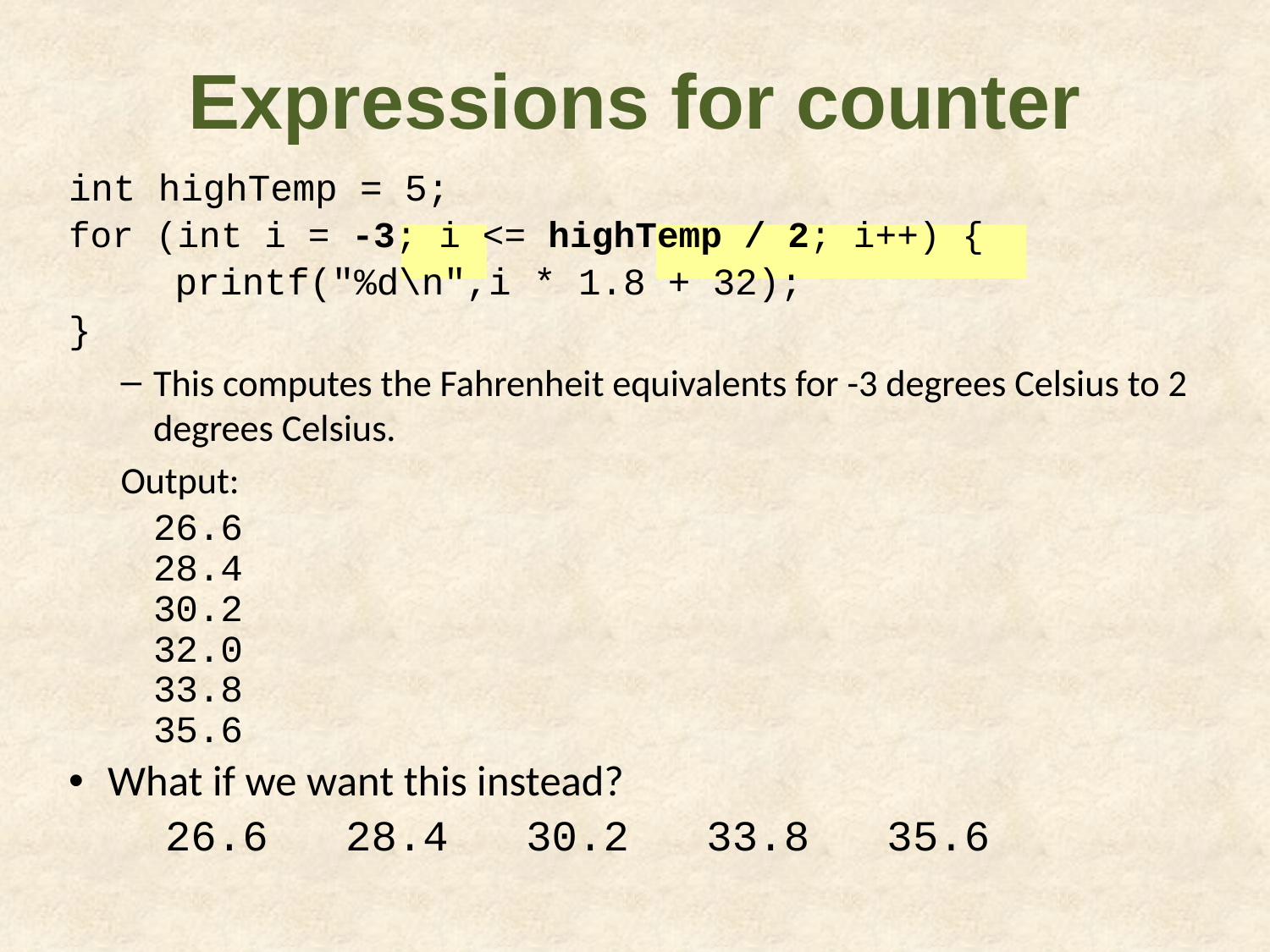

Expressions for counter
int highTemp = 5;
for (int i = -3; i <= highTemp / 2; i++) {
	   printf("%d\n",i * 1.8 + 32);
}
This computes the Fahrenheit equivalents for -3 degrees Celsius to 2 degrees Celsius.
Output:
	26.6
28.4
30.2
32.0
33.8
35.6
What if we want this instead?
	26.6   28.4   30.2   33.8   35.6